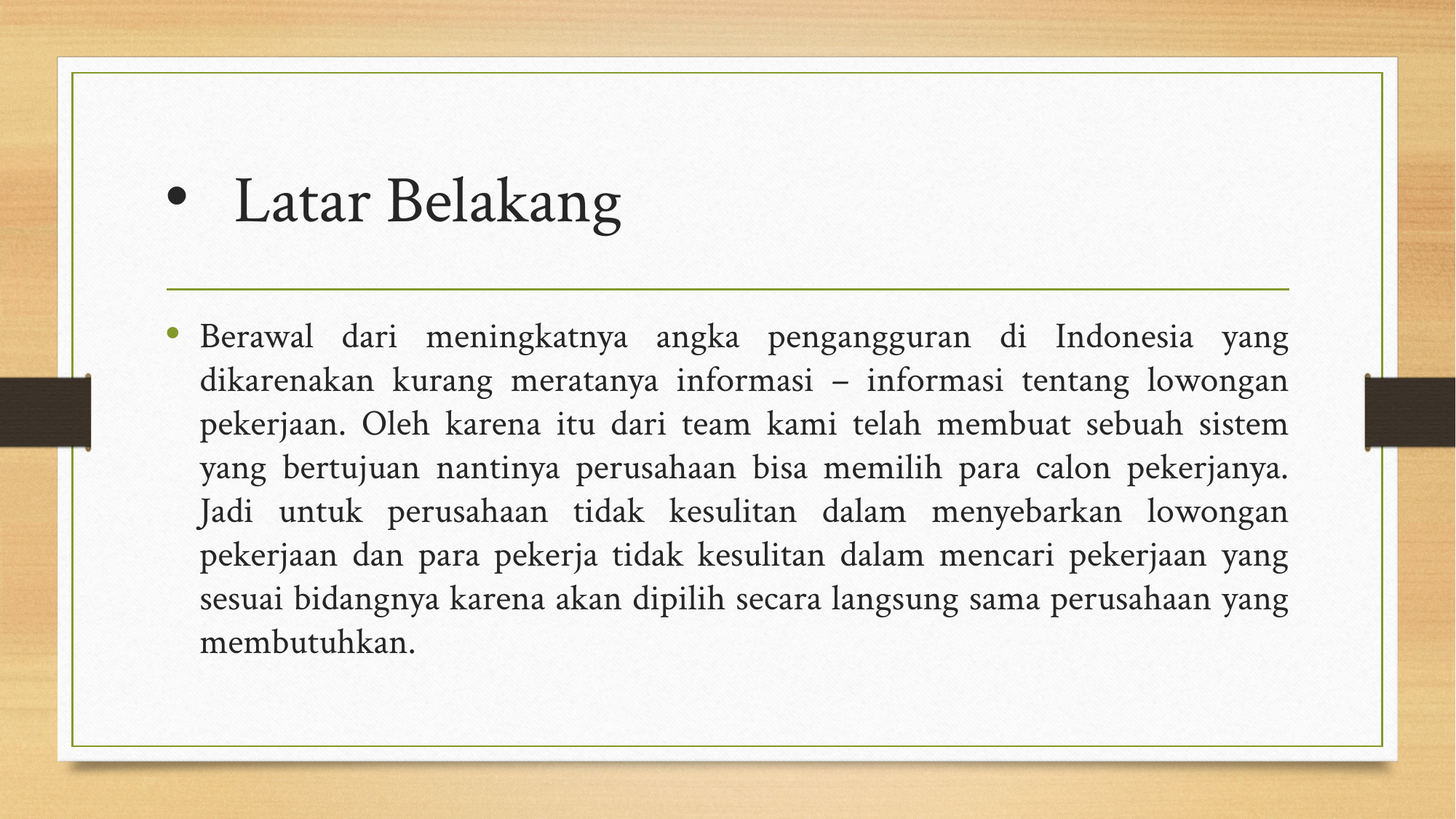

# Latar Belakang
Berawal dari meningkatnya angka pengangguran di Indonesia yang dikarenakan kurang meratanya informasi – informasi tentang lowongan pekerjaan. Oleh karena itu dari team kami telah membuat sebuah sistem yang bertujuan nantinya perusahaan bisa memilih para calon pekerjanya. Jadi untuk perusahaan tidak kesulitan dalam menyebarkan lowongan pekerjaan dan para pekerja tidak kesulitan dalam mencari pekerjaan yang sesuai bidangnya karena akan dipilih secara langsung sama perusahaan yang membutuhkan.